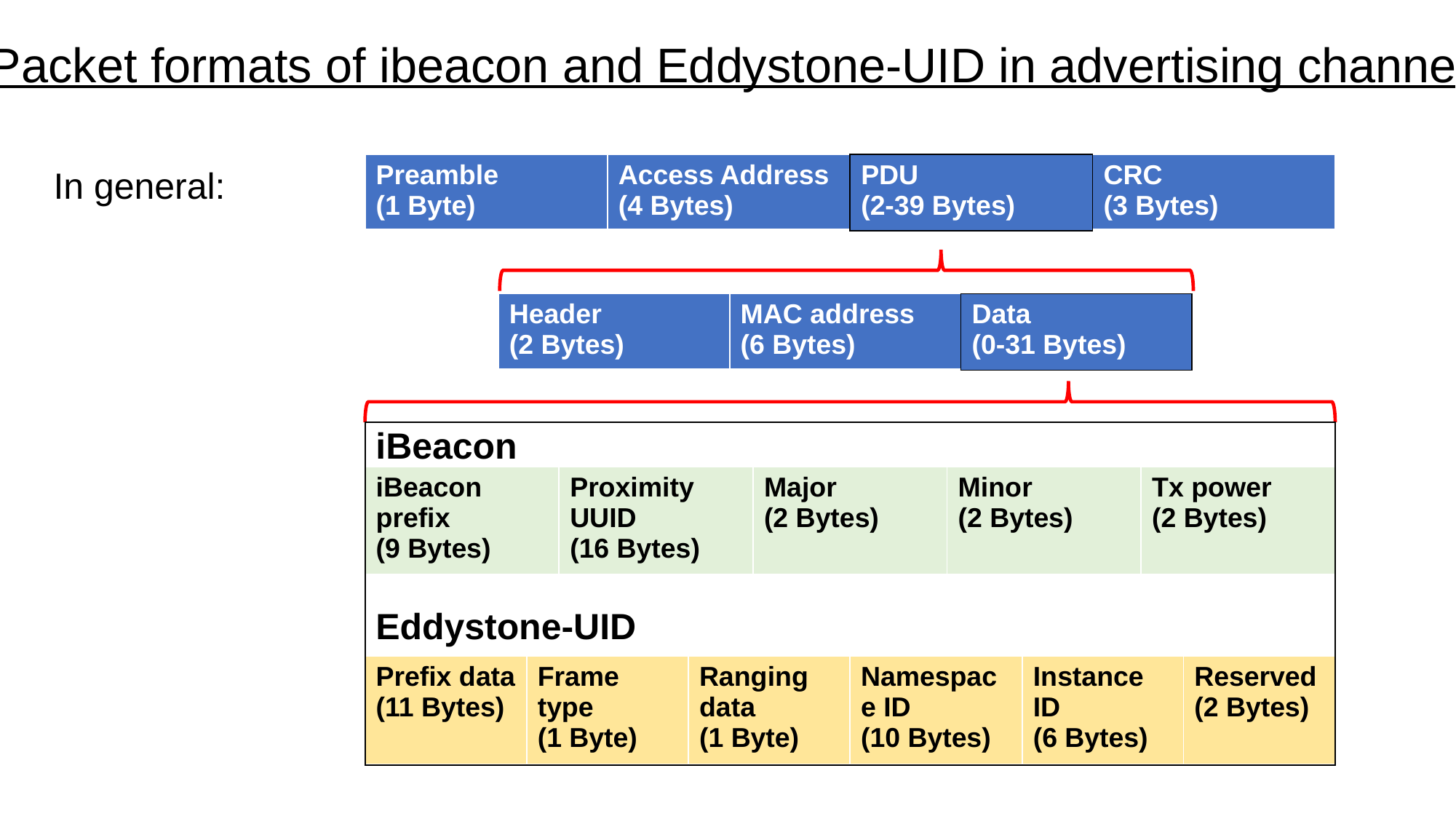

Packet formats of ibeacon and Eddystone-UID in advertising channel
| Preamble (1 Byte) | Access Address (4 Bytes) | PDU (2-39 Bytes) | CRC (3 Bytes) |
| --- | --- | --- | --- |
In general:
| Header (2 Bytes) | MAC address (6 Bytes) | Data (0-31 Bytes) |
| --- | --- | --- |
iBeacon

| iBeacon prefix (9 Bytes) | Proximity UUID (16 Bytes) | Major (2 Bytes) | Minor (2 Bytes) | Tx power (2 Bytes) |
| --- | --- | --- | --- | --- |
Eddystone-UID
| Prefix data (11 Bytes) | Frame type (1 Byte) | Ranging data (1 Byte) | Namespace ID (10 Bytes) | Instance ID (6 Bytes) | Reserved (2 Bytes) |
| --- | --- | --- | --- | --- | --- |